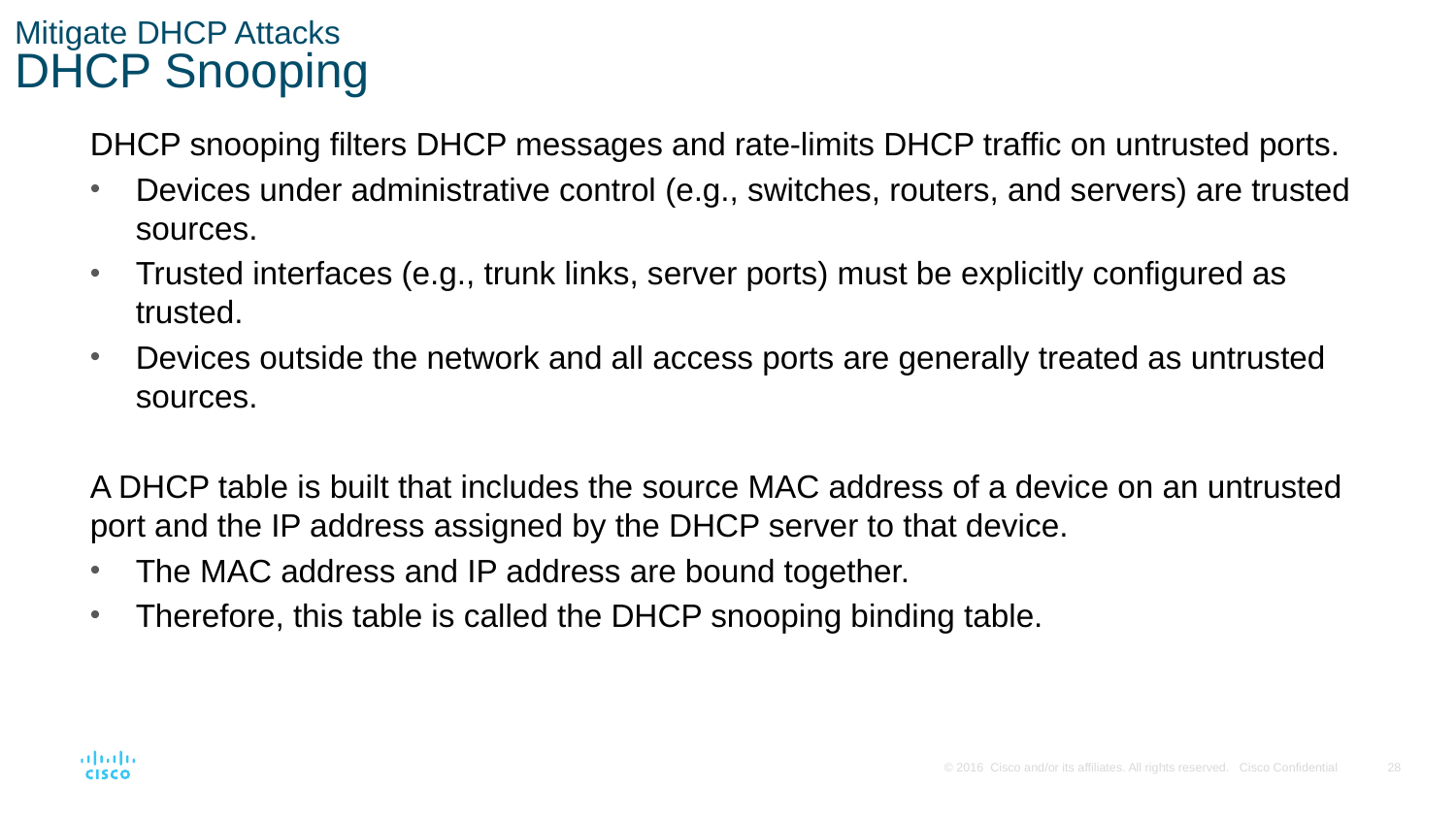

# Mitigate DHCP Attacks DHCP Snooping
DHCP snooping filters DHCP messages and rate-limits DHCP traffic on untrusted ports.
Devices under administrative control (e.g., switches, routers, and servers) are trusted sources.
Trusted interfaces (e.g., trunk links, server ports) must be explicitly configured as trusted.
Devices outside the network and all access ports are generally treated as untrusted sources.

A DHCP table is built that includes the source MAC address of a device on an untrusted port and the IP address assigned by the DHCP server to that device.
The MAC address and IP address are bound together.
Therefore, this table is called the DHCP snooping binding table.